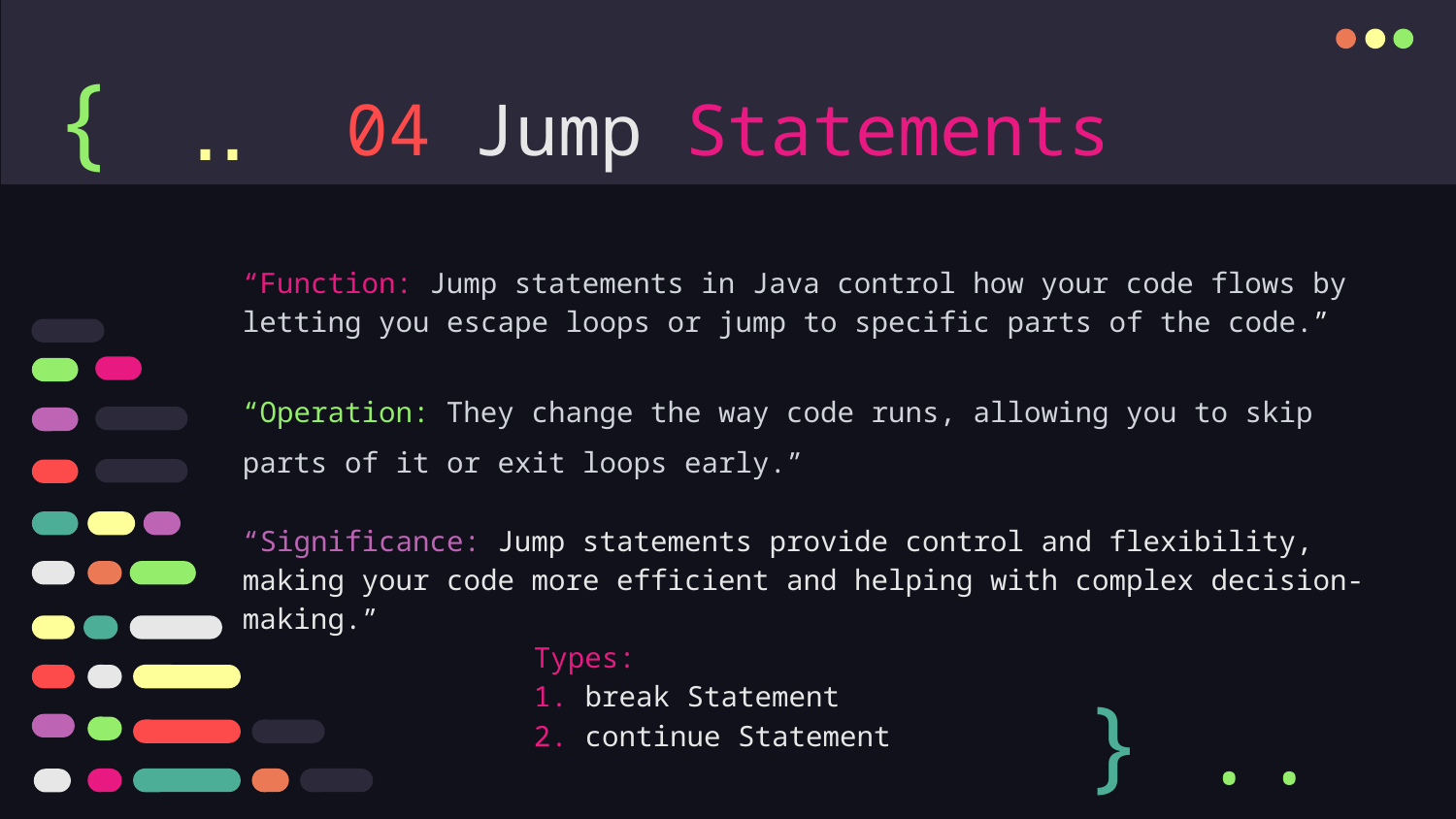

{
# 04 Jump Statements
..
“Function: Jump statements in Java control how your code flows by letting you escape loops or jump to specific parts of the code.”

“Operation: They change the way code runs, allowing you to skip parts of it or exit loops early.”

“Significance: Jump statements provide control and flexibility, making your code more efficient and helping with complex decision-making.”
		Types:
		1. break Statement
		2. continue Statement

}
..